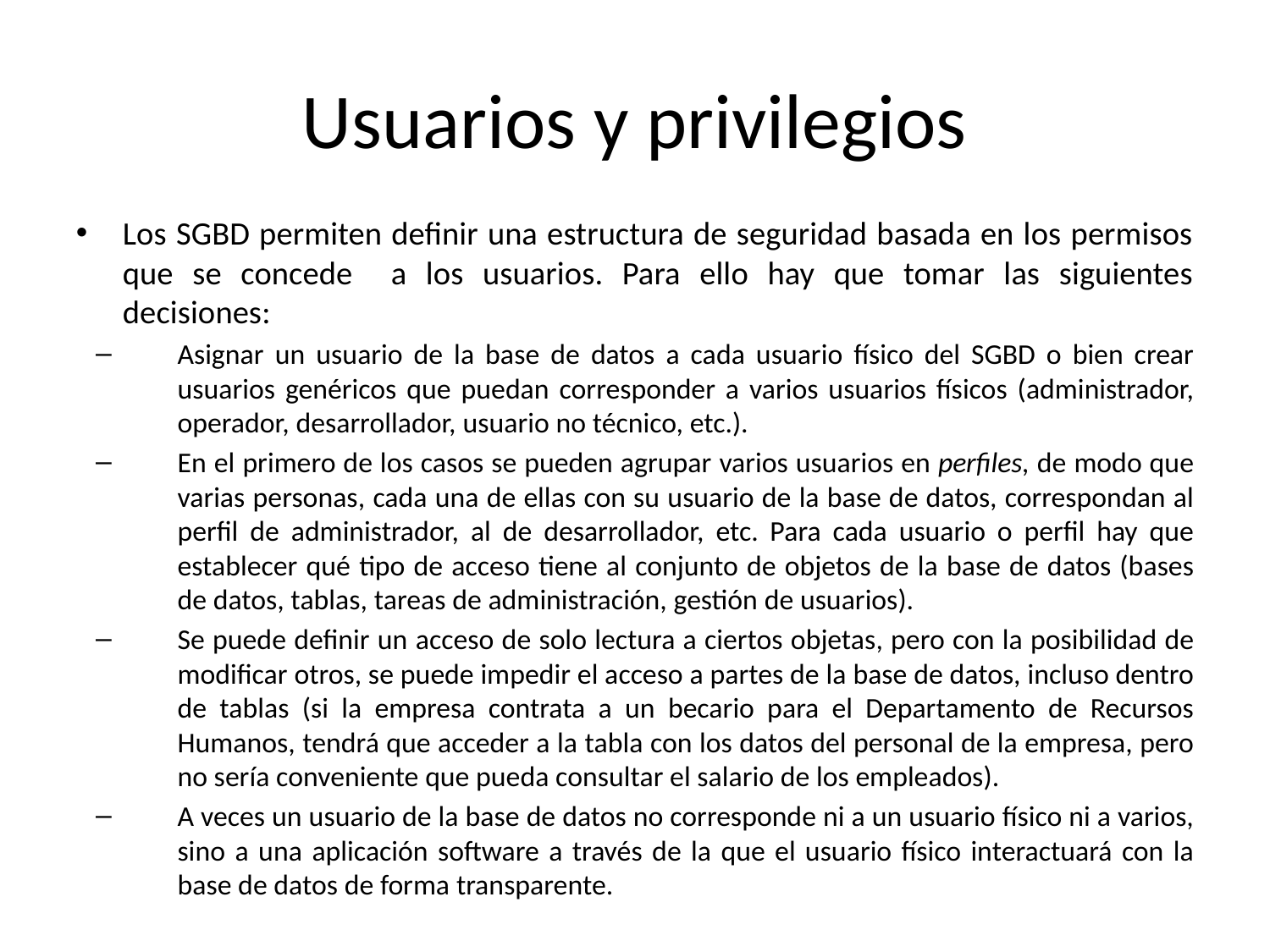

# Usuarios y privilegios
Los SGBD permiten definir una estructura de seguridad basada en los permisos que se concede  a los usuarios. Para ello hay que tomar las siguientes decisiones:
Asignar un usuario de la base de datos a cada usuario físico del SGBD o bien crear usuarios genéricos que puedan corresponder a varios usuarios físicos (administrador, operador, desarrollador, usuario no técnico, etc.).
En el primero de los casos se pueden agrupar varios usuarios en perfiles, de modo que varias personas, cada una de ellas con su usuario de la base de datos, correspondan al perfil de administrador, al de desarrollador, etc. Para cada usuario o perfil hay que establecer qué tipo de acceso tiene al conjunto de objetos de la base de datos (bases de datos, tablas, tareas de administración, gestión de usuarios).
Se puede definir un acceso de solo lectura a ciertos objetas, pero con la posibilidad de modificar otros, se puede impedir el acceso a partes de la base de datos, incluso dentro de tablas (si la empresa contrata a un becario para el Departamento de Recursos Humanos, tendrá que acceder a la tabla con los datos del personal de la empresa, pero no sería conveniente que pueda consultar el salario de los empleados).
A veces un usuario de la base de datos no corresponde ni a un usuario físico ni a varios, sino a una aplicación software a través de la que el usuario físico interactuará con la base de datos de forma transparente.